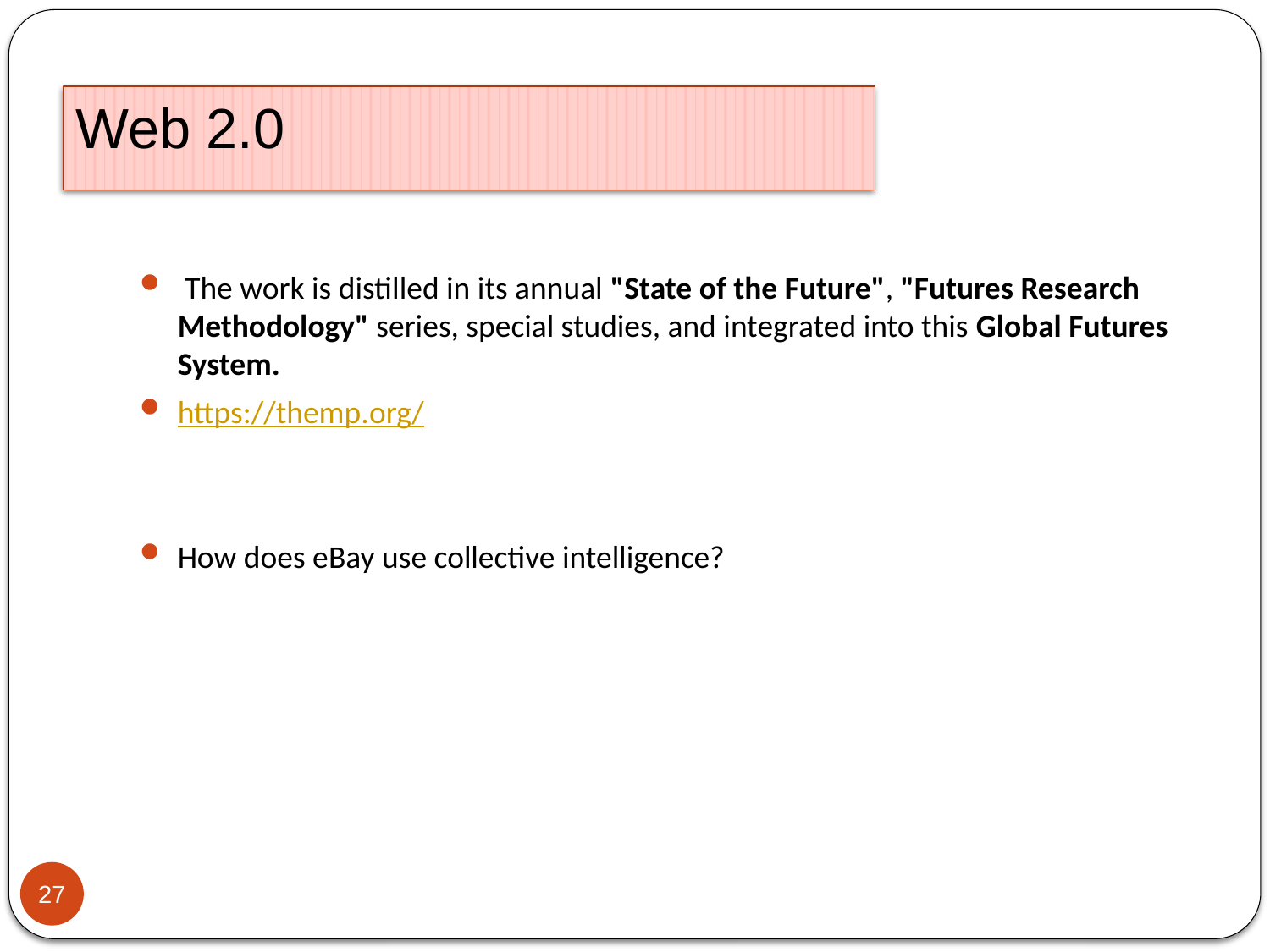

#
Web 2.0
 The work is distilled in its annual "State of the Future", "Futures Research Methodology" series, special studies, and integrated into this Global Futures System.
https://themp.org/

How does eBay use collective intelligence?

27